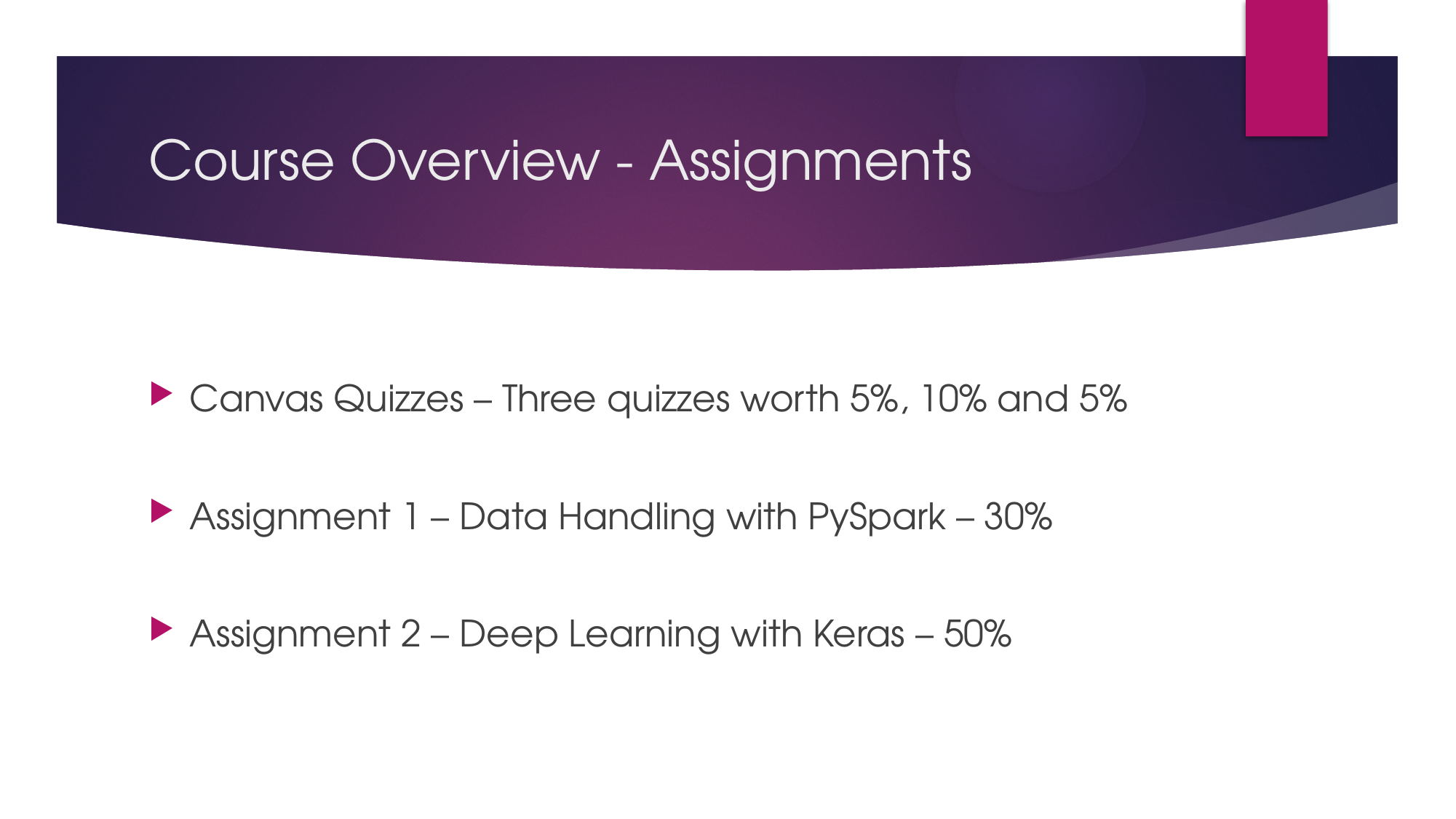

# Course Overview - Assignments
Canvas Quizzes – Three quizzes worth 5%, 10% and 5%

Assignment 1 – Data Handling with PySpark – 30%

Assignment 2 – Deep Learning with Keras – 50%